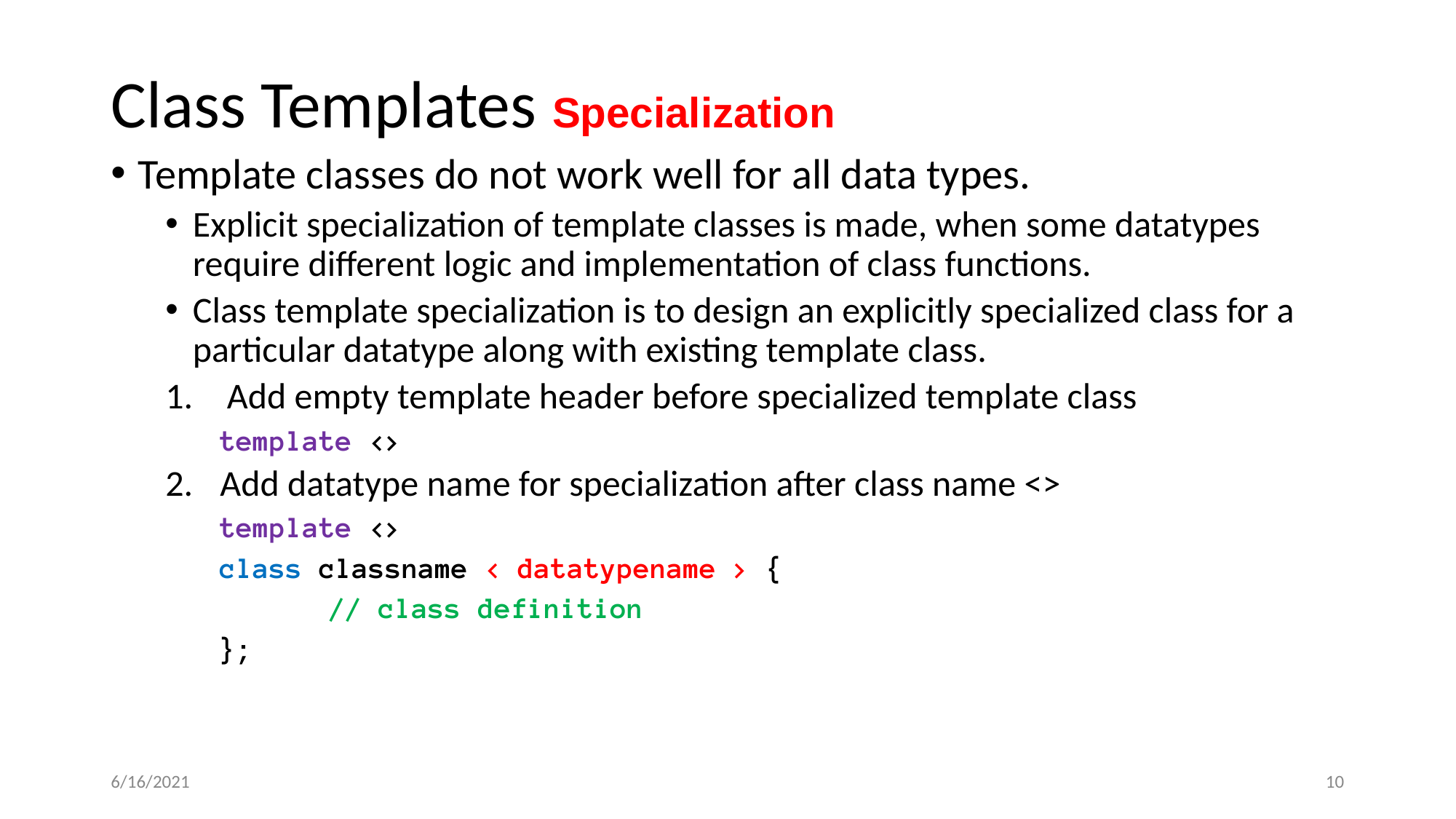

# Class Templates Specialization
Template classes do not work well for all data types.
Explicit specialization of template classes is made, when some datatypes require different logic and implementation of class functions.
Class template specialization is to design an explicitly specialized class for a particular datatype along with existing template class.
Add empty template header before specialized template class
template <>
Add datatype name for specialization after class name <>
template <>
class classname < datatypename > {
	// class definition
};

6/16/2021
10